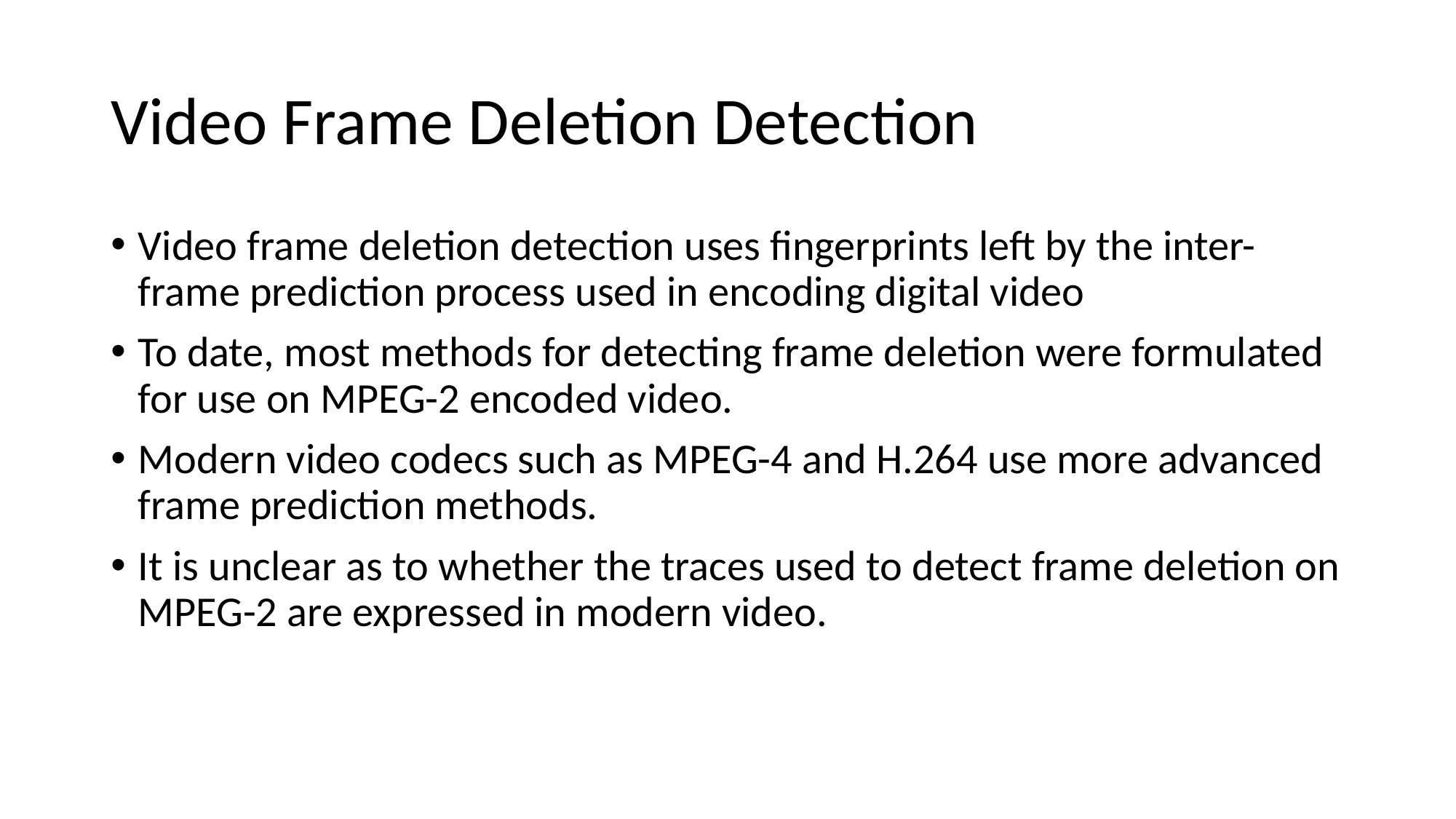

# Video Frame Deletion Detection
Video frame deletion detection uses fingerprints left by the inter-frame prediction process used in encoding digital video
To date, most methods for detecting frame deletion were formulated for use on MPEG-2 encoded video.
Modern video codecs such as MPEG-4 and H.264 use more advanced frame prediction methods.
It is unclear as to whether the traces used to detect frame deletion on MPEG-2 are expressed in modern video.